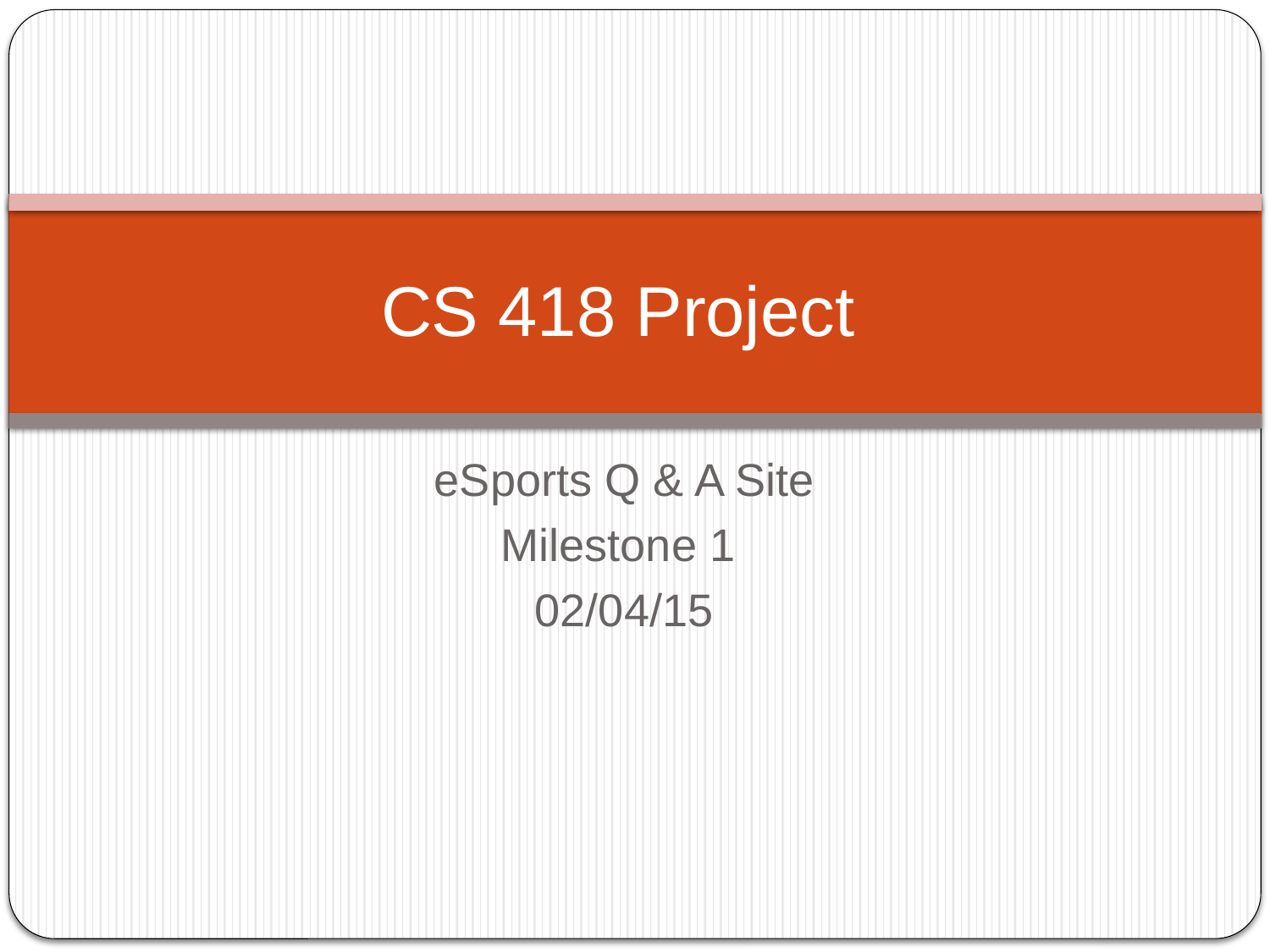

# CS 418 Project
eSports Q & A Site
Milestone 1
02/04/15